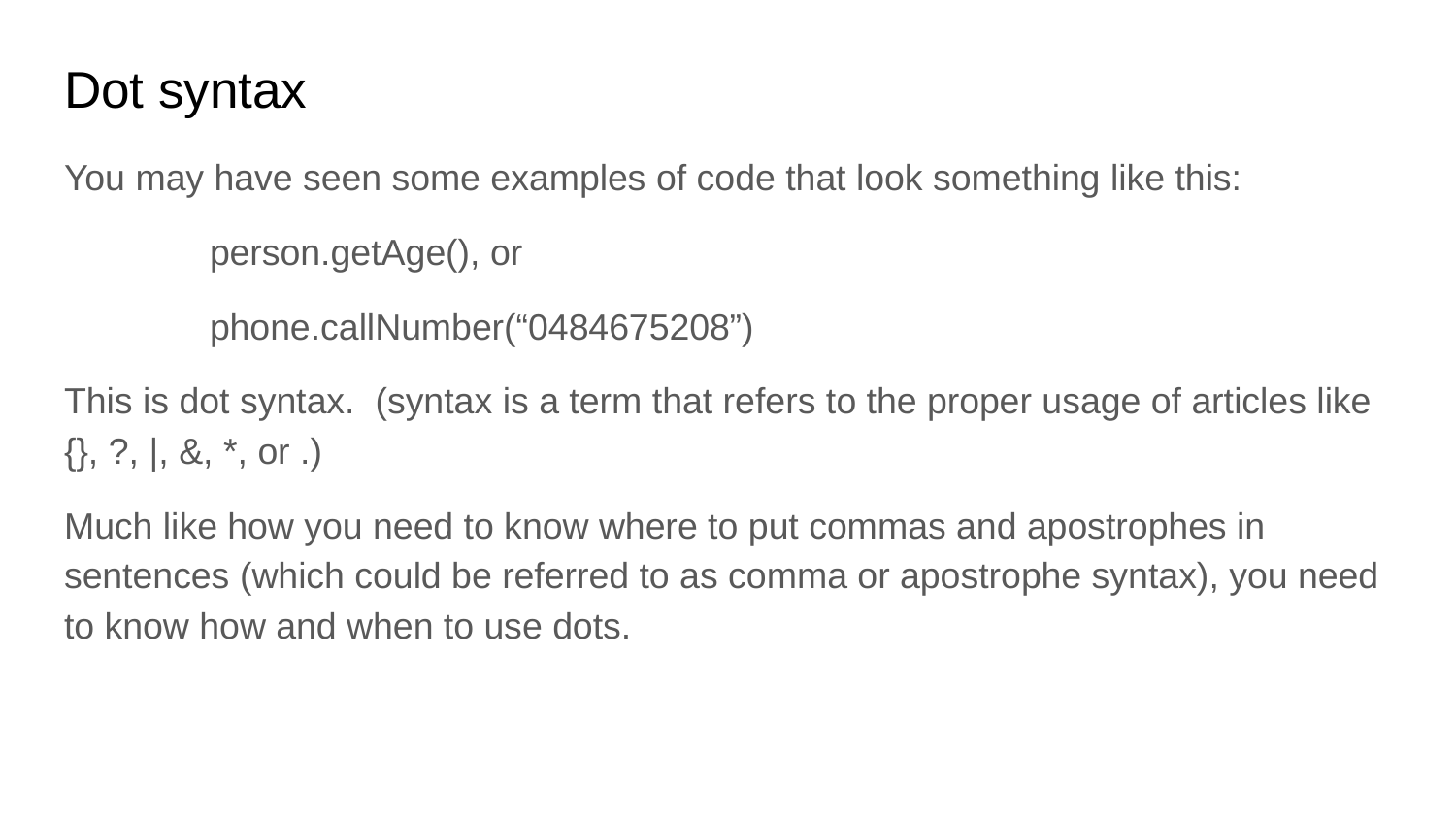

# Dot syntax
You may have seen some examples of code that look something like this:
	person.getAge(), or
	phone.callNumber(“0484675208”)
This is dot syntax.  (syntax is a term that refers to the proper usage of articles like {}, ?, |, &, *, or .)
Much like how you need to know where to put commas and apostrophes in sentences (which could be referred to as comma or apostrophe syntax), you need to know how and when to use dots.